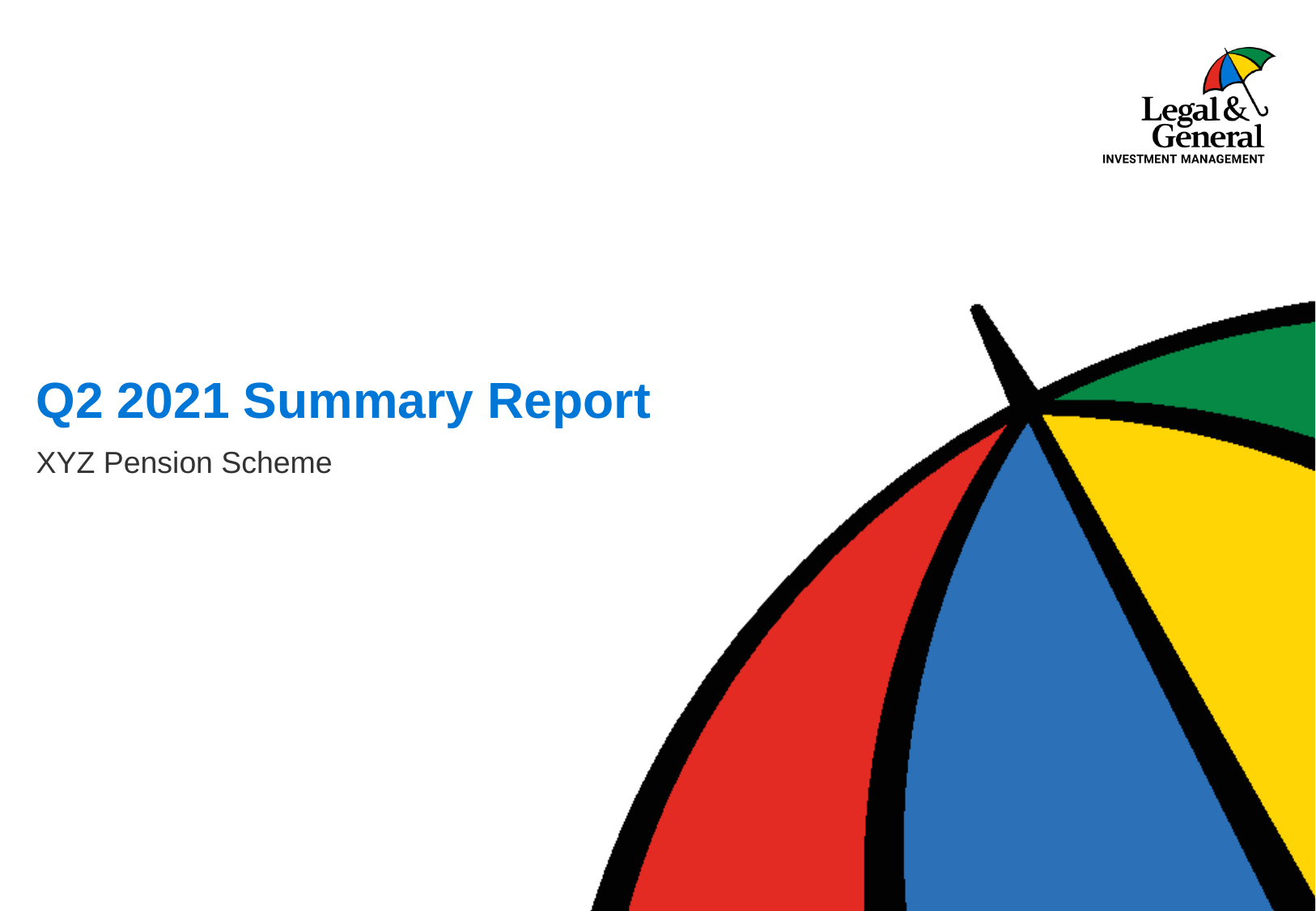

Q2 2021 Summary Report
XYZ Pension Scheme